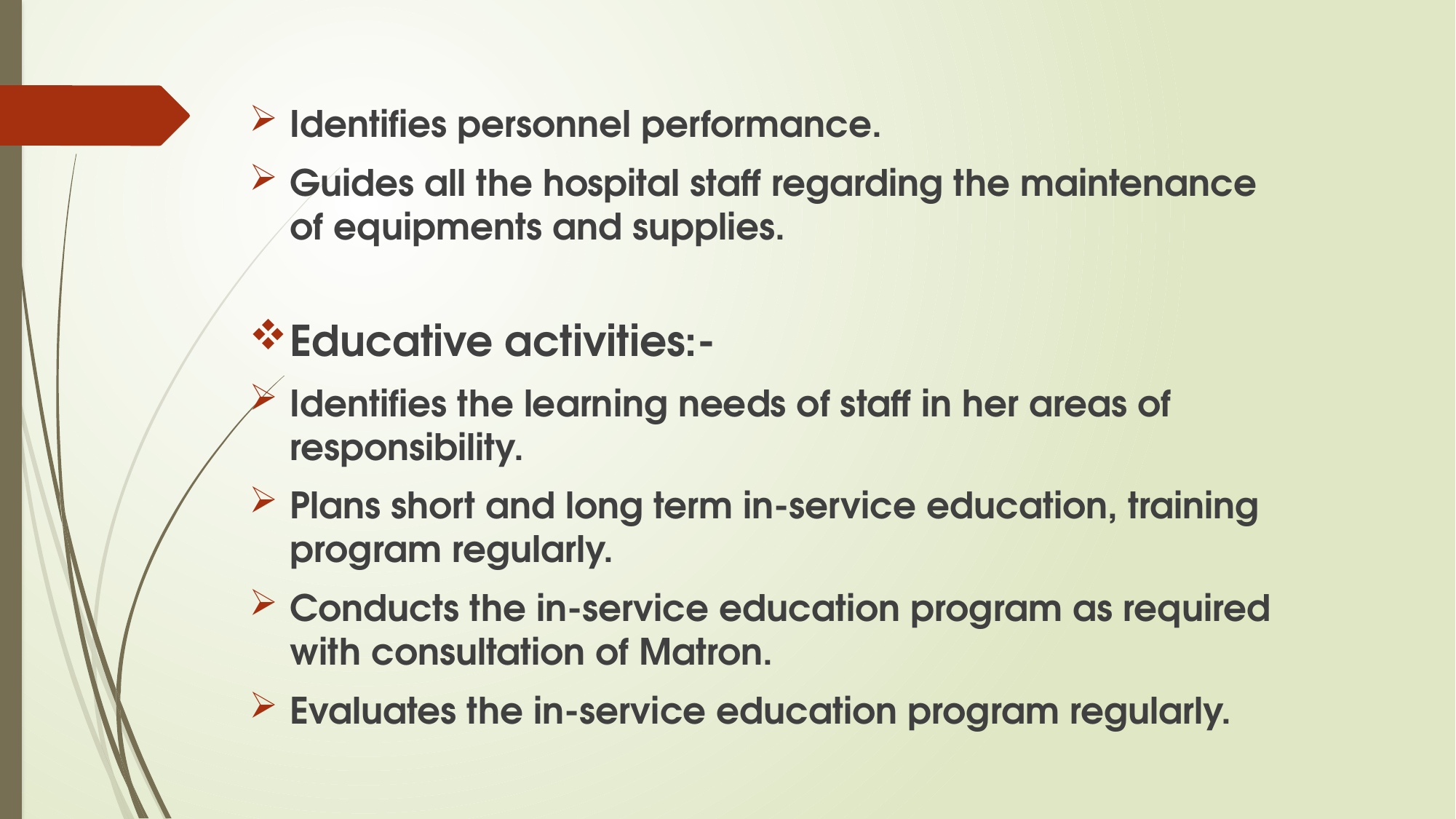

#
Identifies personnel performance.
Guides all the hospital staff regarding the maintenance of equipments and supplies.

Educative activities:-
Identifies the learning needs of staff in her areas of responsibility.
Plans short and long term in-service education, training program regularly.
Conducts the in-service education program as required with consultation of Matron.
Evaluates the in-service education program regularly.